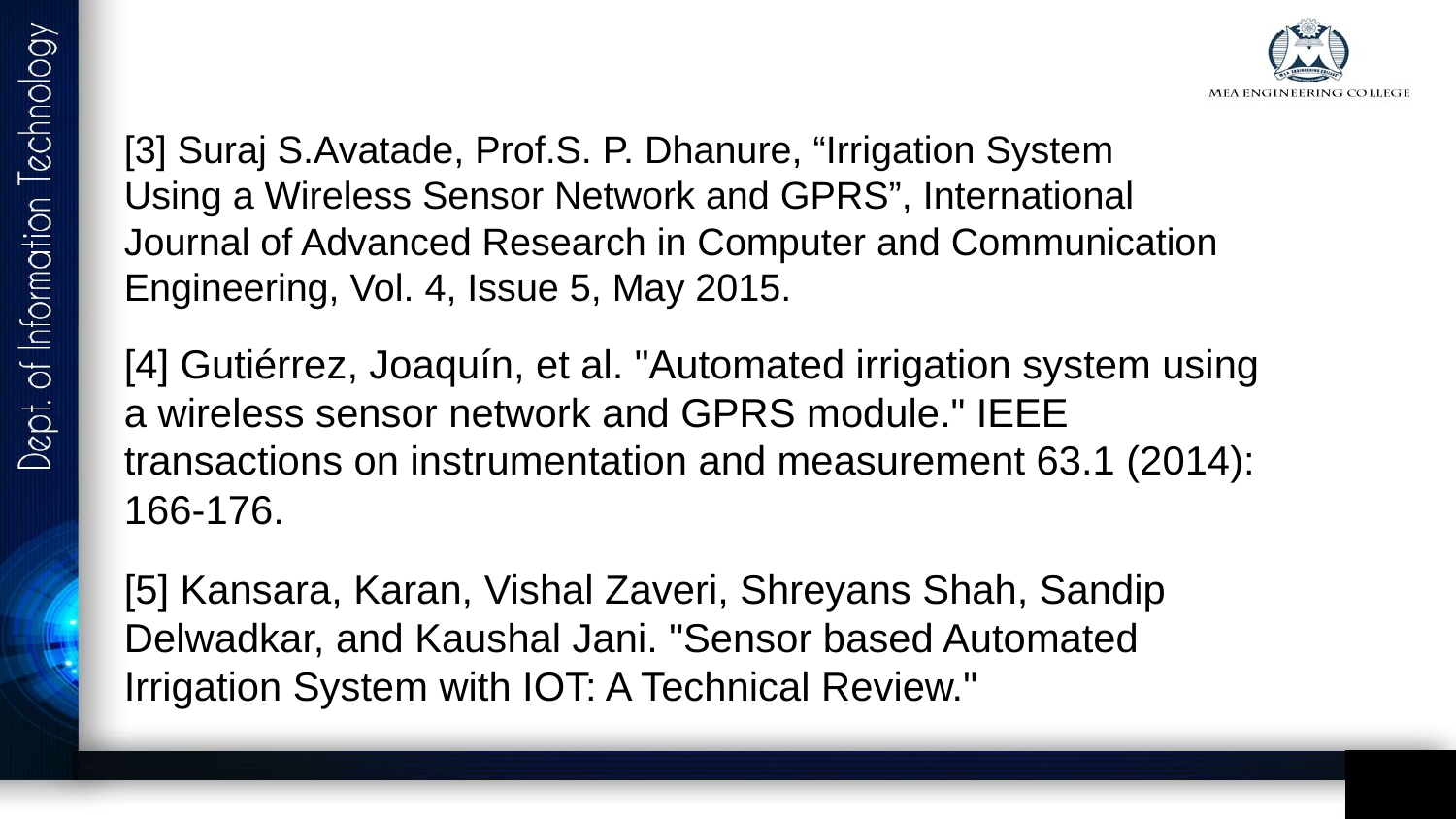

[3] Suraj S.Avatade, Prof.S. P. Dhanure, “Irrigation System
Using a Wireless Sensor Network and GPRS”, International
Journal of Advanced Research in Computer and Communication
Engineering, Vol. 4, Issue 5, May 2015.
[4] Gutiérrez, Joaquín, et al. "Automated irrigation system using
a wireless sensor network and GPRS module." IEEE transactions on instrumentation and measurement 63.1 (2014): 166-176.
[5] Kansara, Karan, Vishal Zaveri, Shreyans Shah, Sandip
Delwadkar, and Kaushal Jani. "Sensor based Automated
Irrigation System with IOT: A Technical Review."